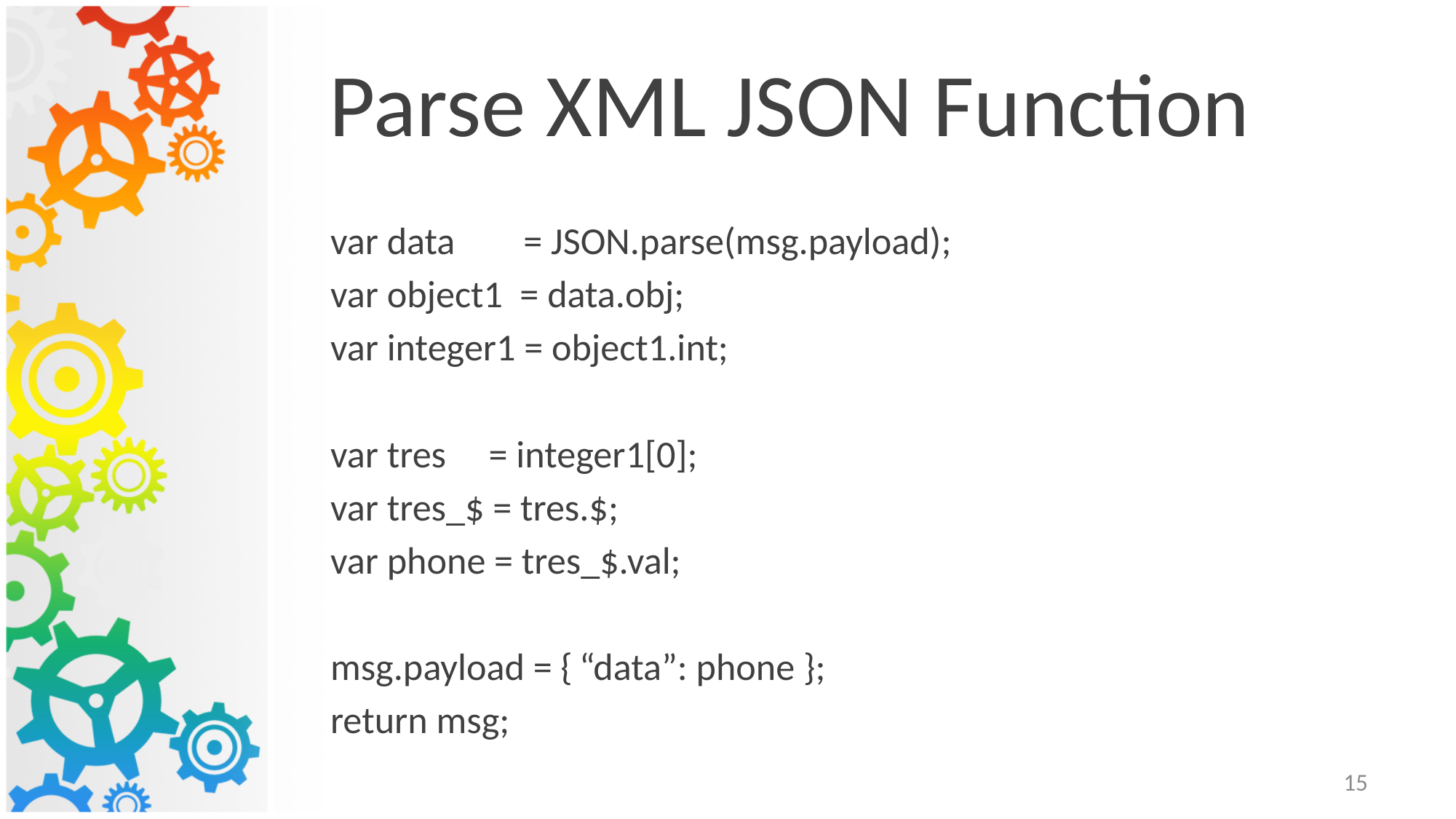

# Parse XML JSON Function
var data        = JSON.parse(msg.payload);
var object1  = data.obj;
var integer1 = object1.int;

var tres     = integer1[0];
var tres_$ = tres.$;
var phone = tres_$.val;

msg.payload = {	“data”: phone };
return msg;
15